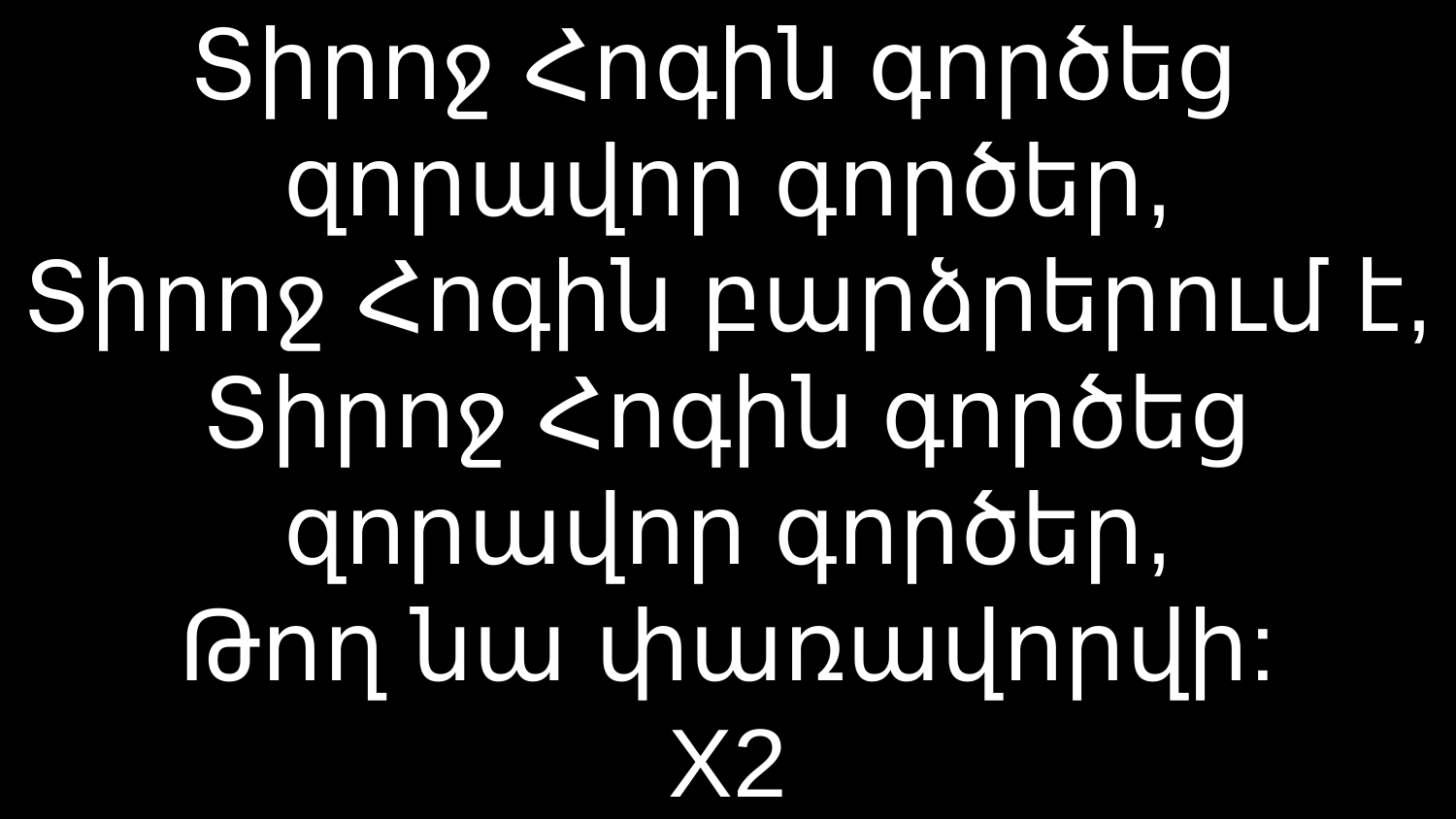

# Տիրոջ Հոգին գործեց զորավոր գործեր, Տիրոջ Հոգին բարձրերում է, Տիրոջ Հոգին գործեց զորավոր գործեր, Թող նա փառավորվի: X2